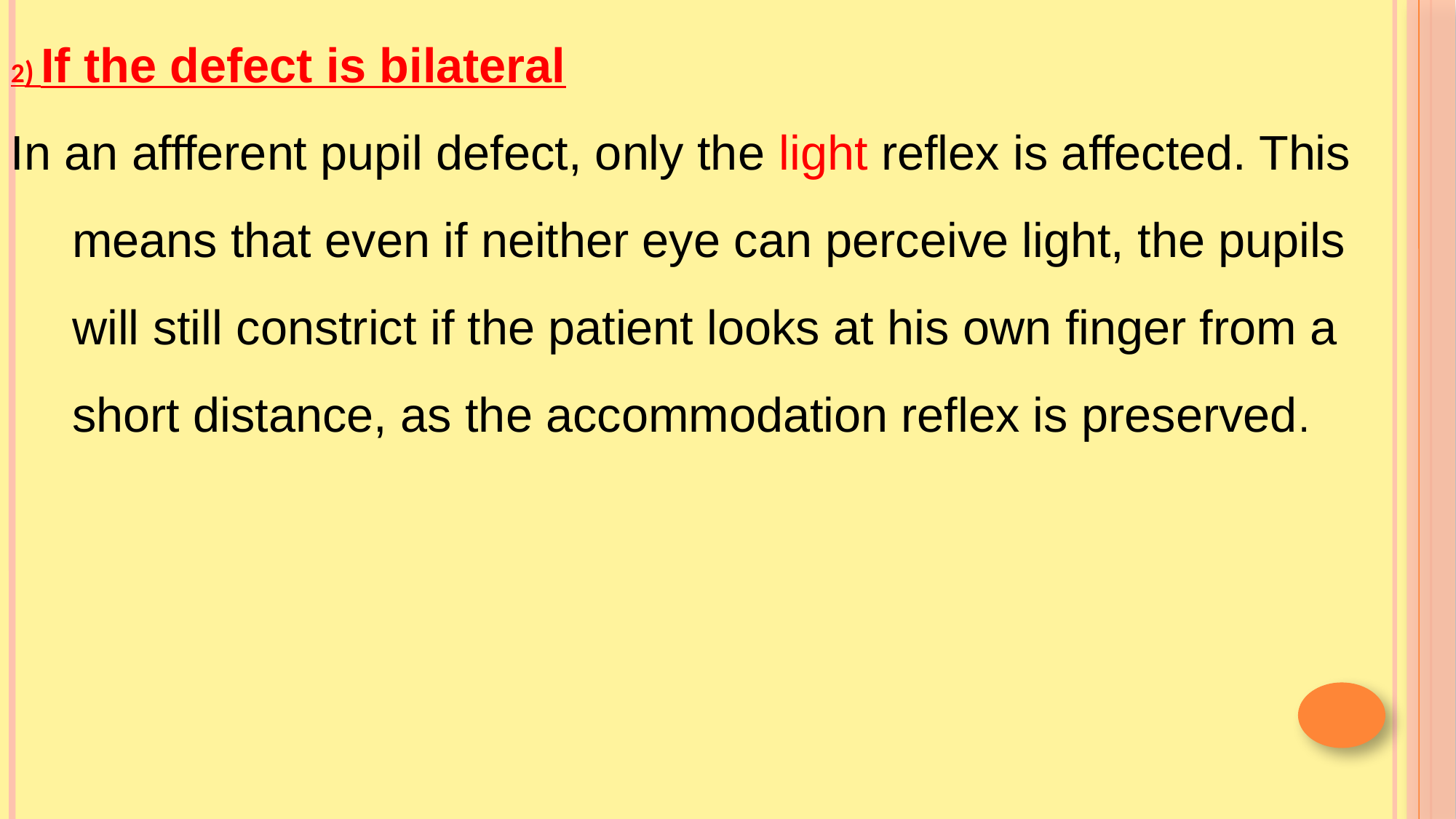

2) If the defect is bilateral
In an affferent pupil defect, only the light reflex is affected. This means that even if neither eye can perceive light, the pupils will still constrict if the patient looks at his own finger from a short distance, as the accommodation reflex is preserved.